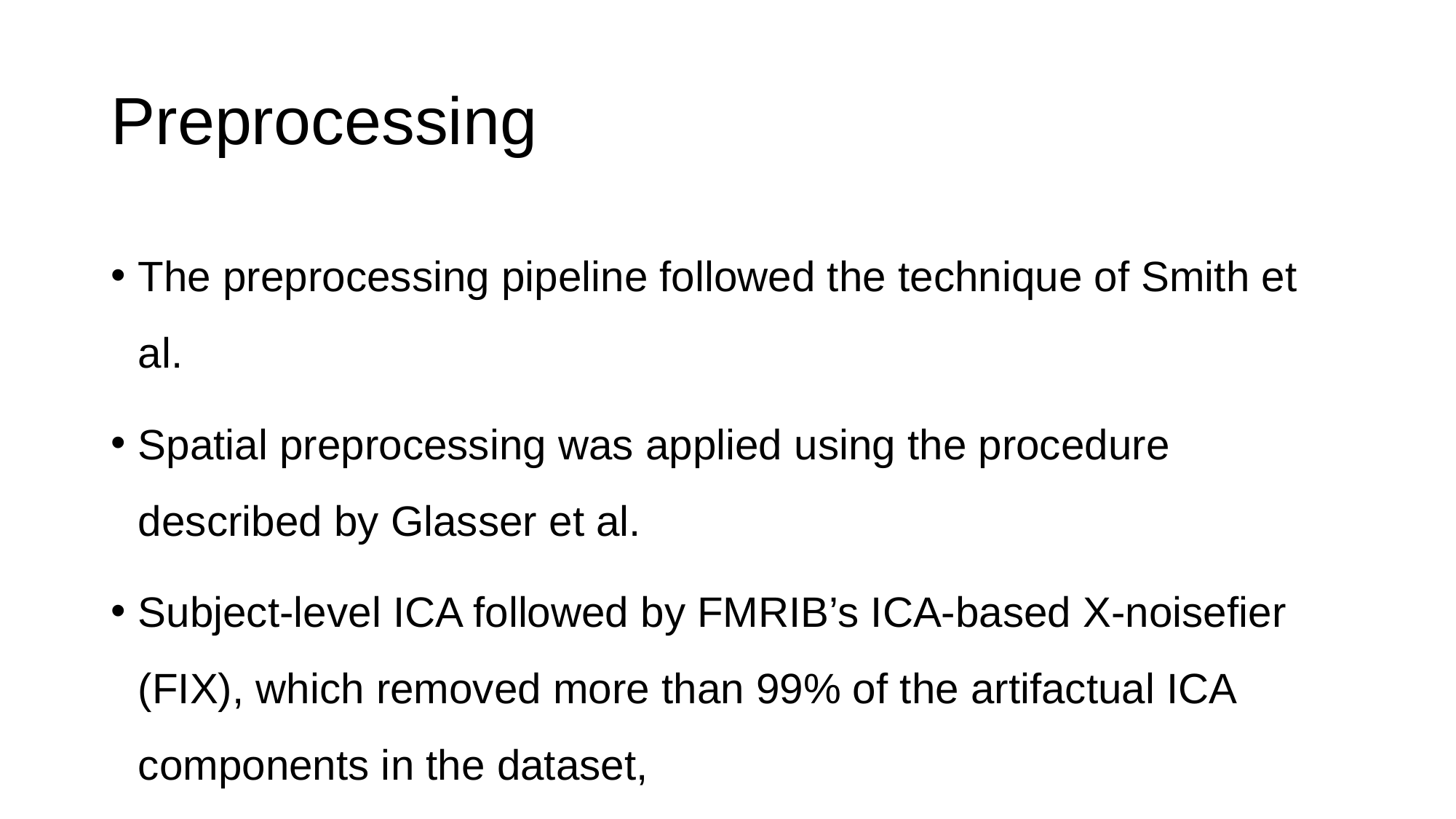

# Preprocessing
The preprocessing pipeline followed the technique of Smith et al.
Spatial preprocessing was applied using the procedure described by Glasser et al.
Subject-level ICA followed by FMRIB’s ICA-based X-noisefier (FIX), which removed more than 99% of the artifactual ICA components in the dataset,